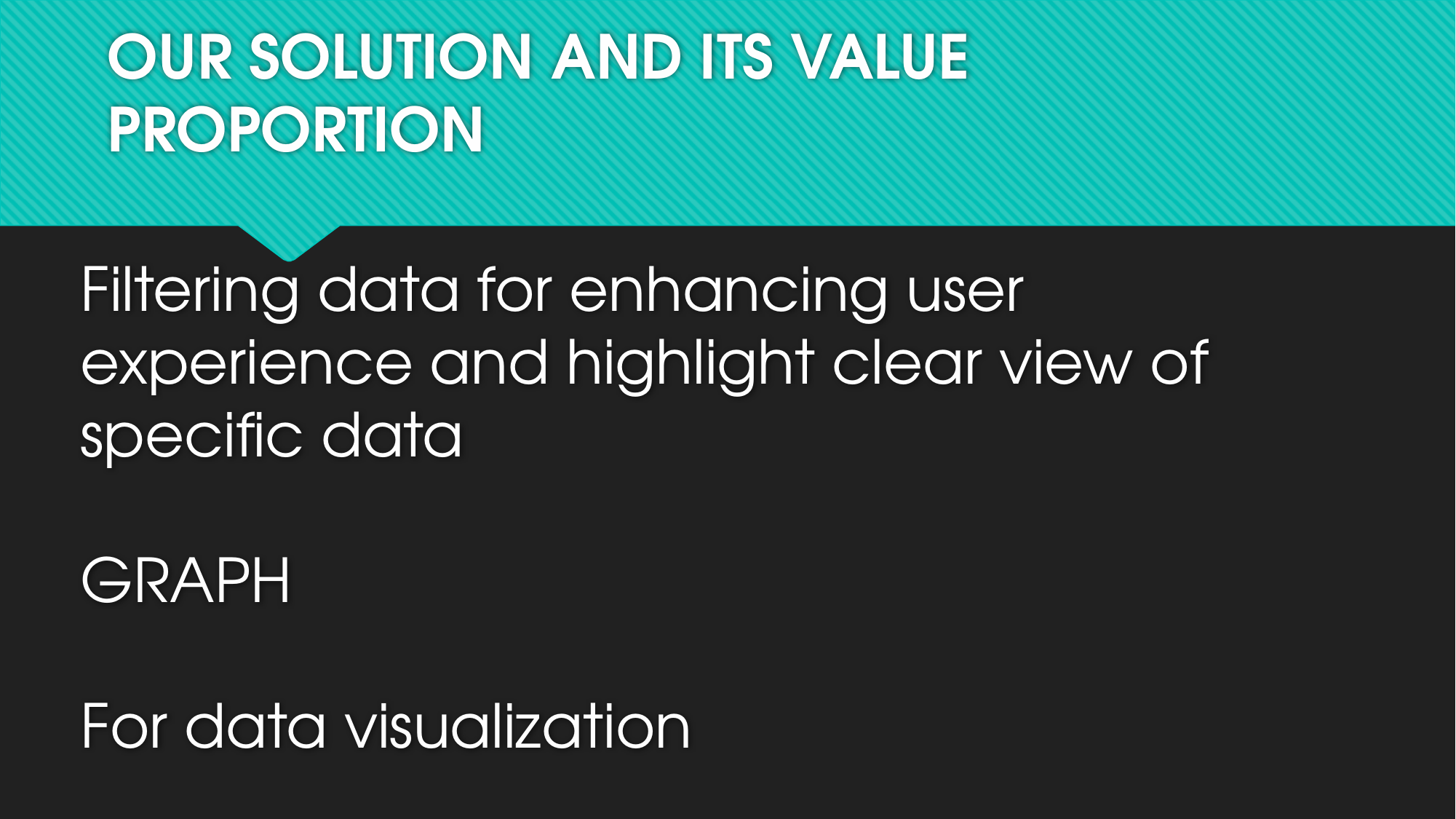

.
# OUR SOLUTION AND ITS VALUE PROPORTION

Filtering data for enhancing user experience and highlight clear view of specific data

GRAPH

For data visualization